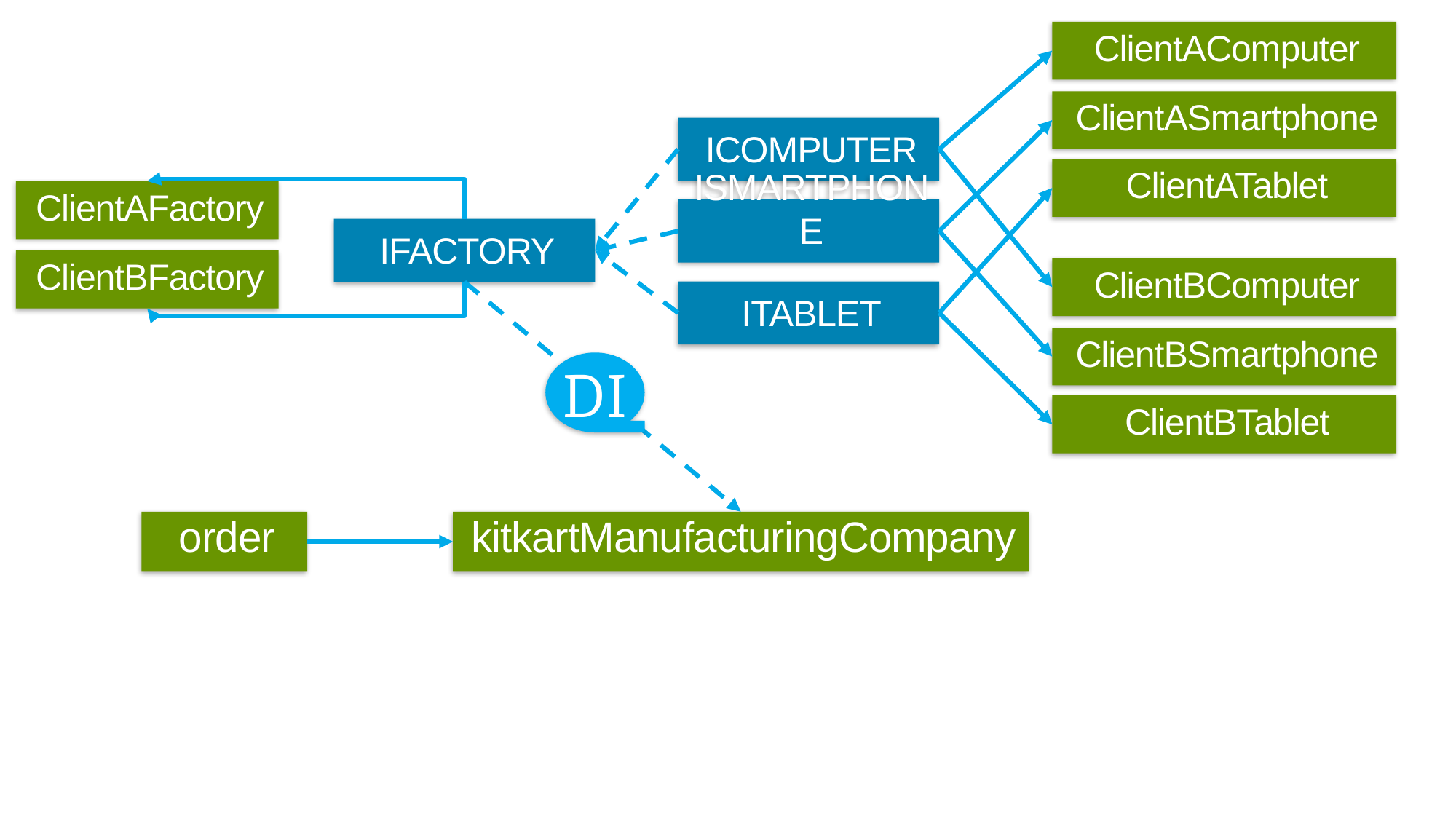

ClientAComputer
ClientASmartphone
ICOMPUTER
ClientATablet
ClientAFactory
ISMARTPHONE
IFACTORY
ClientBFactory
ClientBComputer
ITABLET
ClientBSmartphone

DI
ClientBTablet
order
kitkartManufacturingCompany